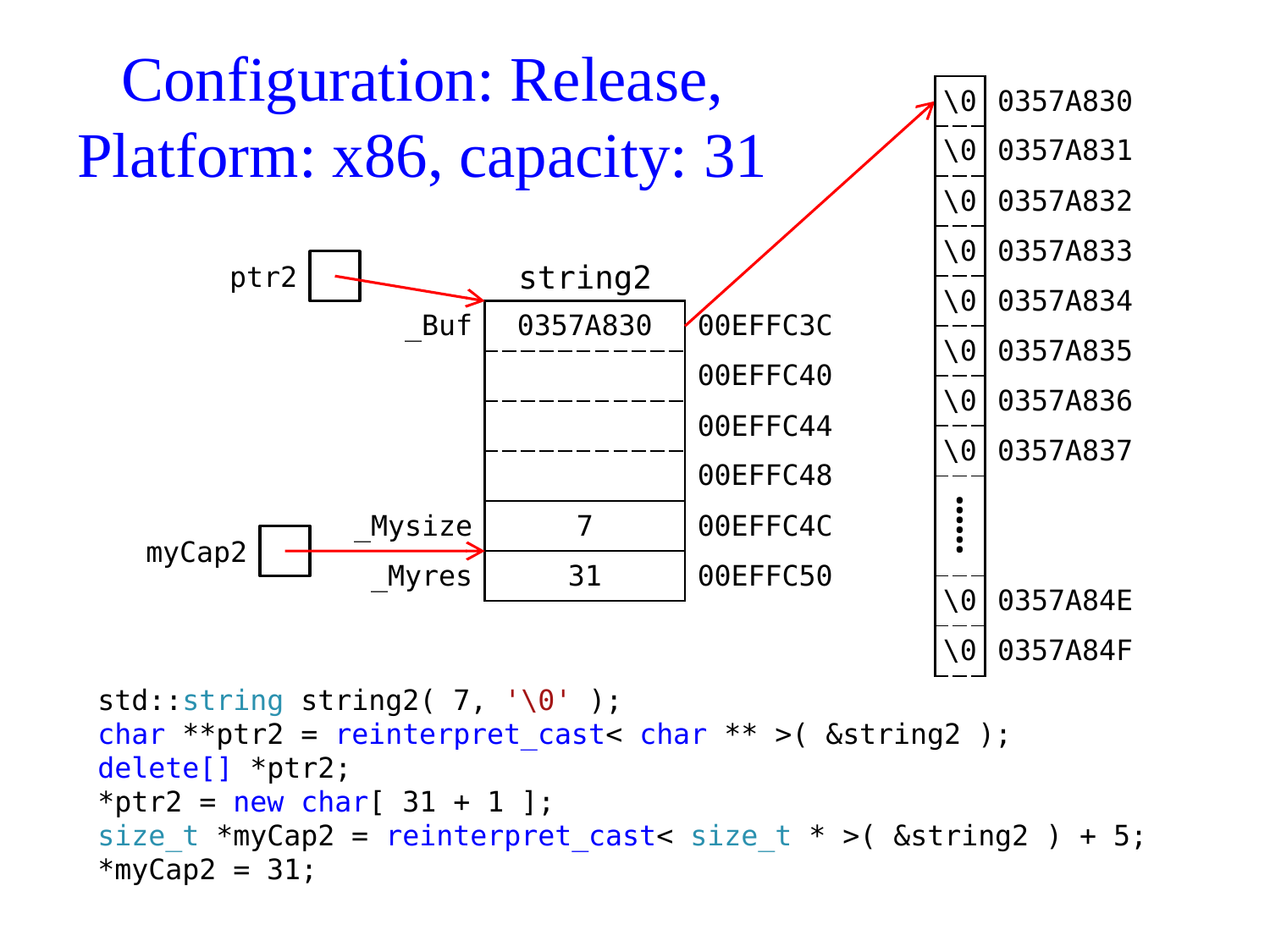

# Configuration: Release, Platform: x86, capacity: 31
| \0 | 0357A830 |
| --- | --- |
| \0 | 0357A831 |
| \0 | 0357A832 |
| \0 | 0357A833 |
| \0 | 0357A834 |
| \0 | 0357A835 |
| \0 | 0357A836 |
| \0 | 0357A837 |
| ⸽ |  |
|  |  |
| \0 | 0357A84E |
| \0 | 0357A84F |

ptr2

string2

| \_Buf | 0357A830 | 00EFFC3C |
| --- | --- | --- |
|  |  | 00EFFC40 |
|  |  | 00EFFC44 |
|  |  | 00EFFC48 |
| \_Mysize | 7 | 00EFFC4C |
| \_Myres | 31 | 00EFFC50 |
myCap2

std::string string2( 7, '\0' );
char **ptr2 = reinterpret_cast< char ** >( &string2 );
delete[] *ptr2;
*ptr2 = new char[ 31 + 1 ];
size_t *myCap2 = reinterpret_cast< size_t * >( &string2 ) + 5;
*myCap2 = 31;